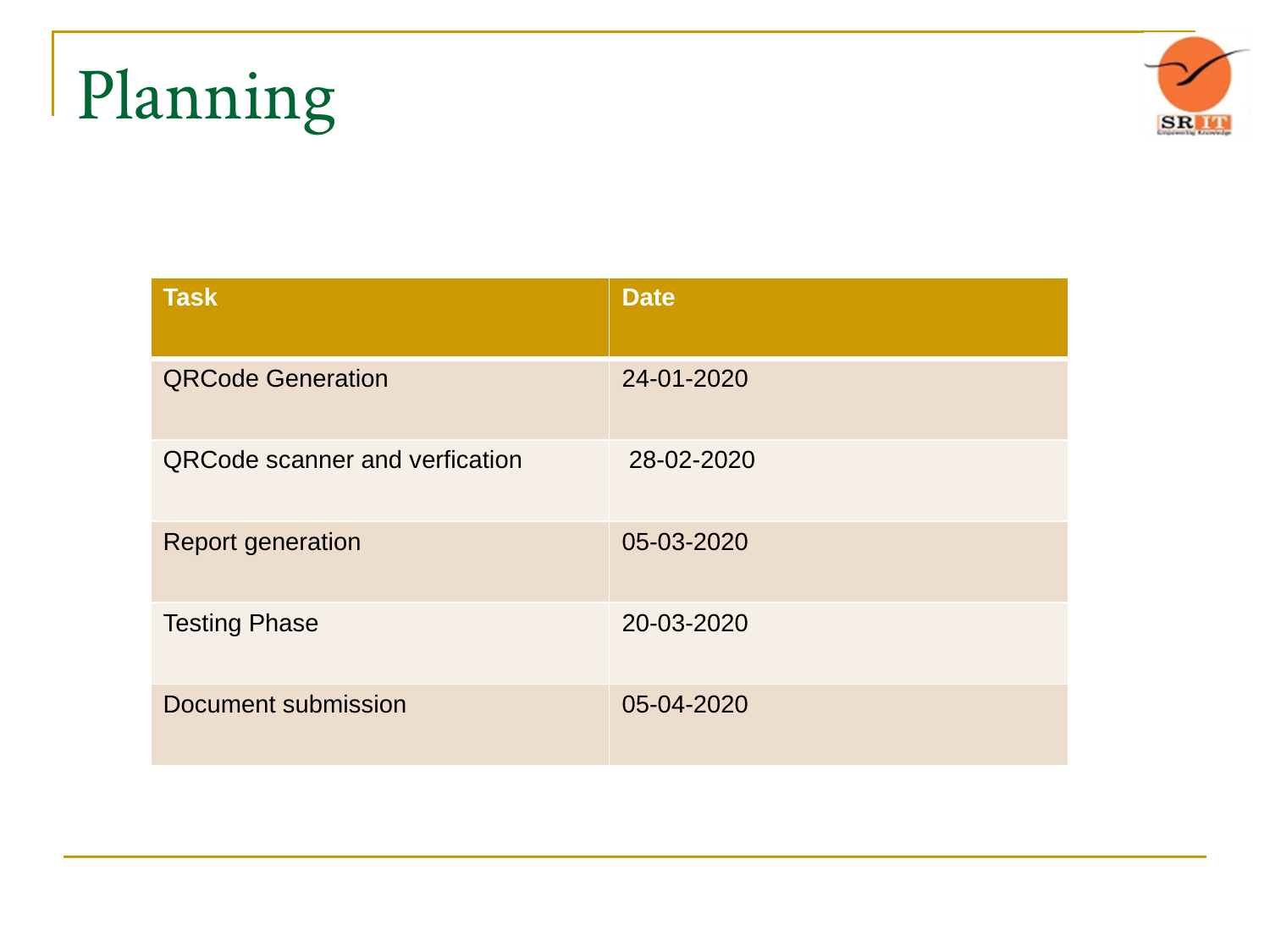

# Planning

| Task | Date |
| --- | --- |
| QRCode Generation | 24-01-2020 |
| QRCode scanner and verfication | 28-02-2020 |
| Report generation | 05-03-2020 |
| Testing Phase | 20-03-2020 |
| Document submission | 05-04-2020 |